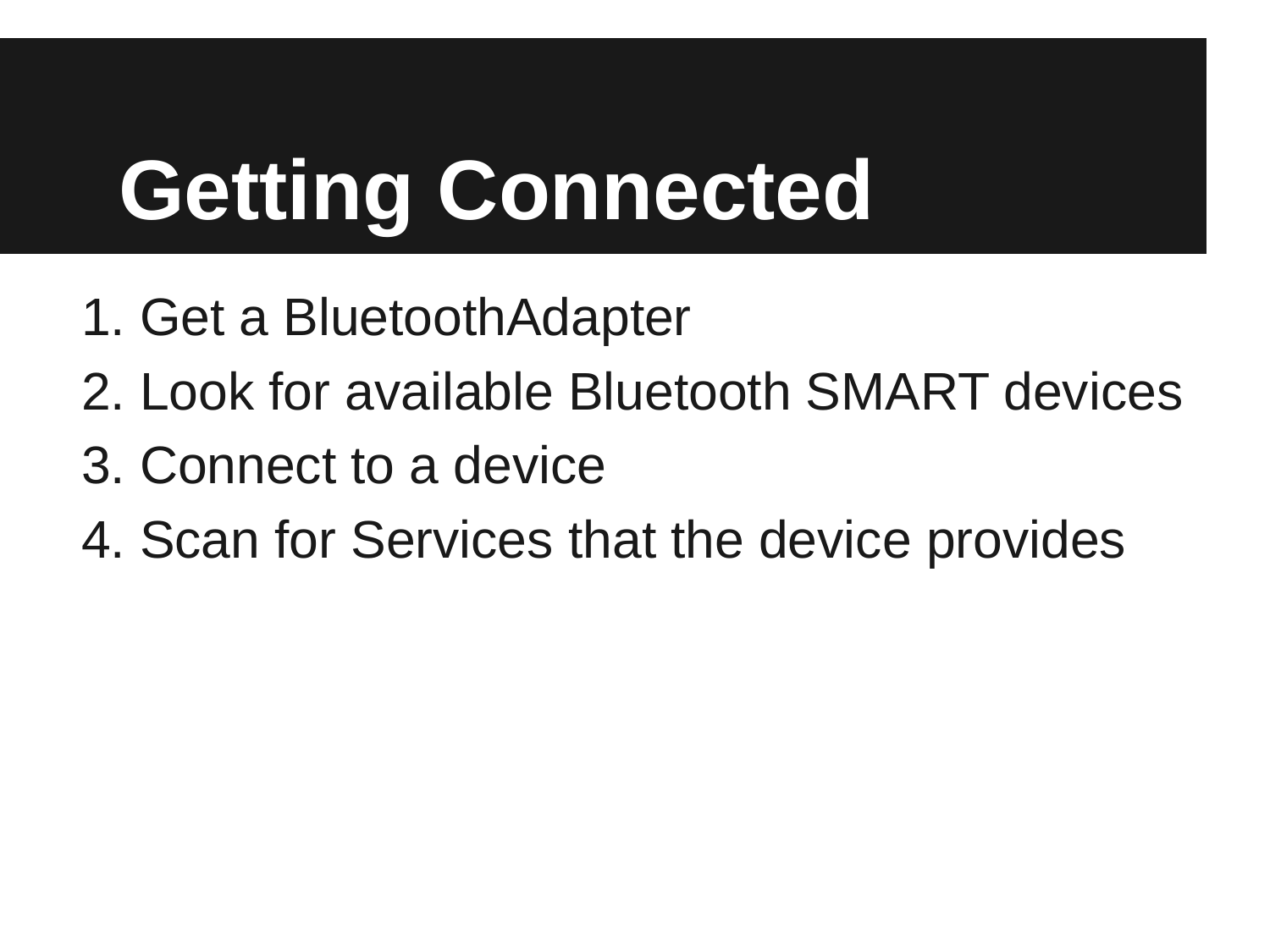

# Getting Connected
Get a BluetoothAdapter
Look for available Bluetooth SMART devices
Connect to a device
Scan for Services that the device provides